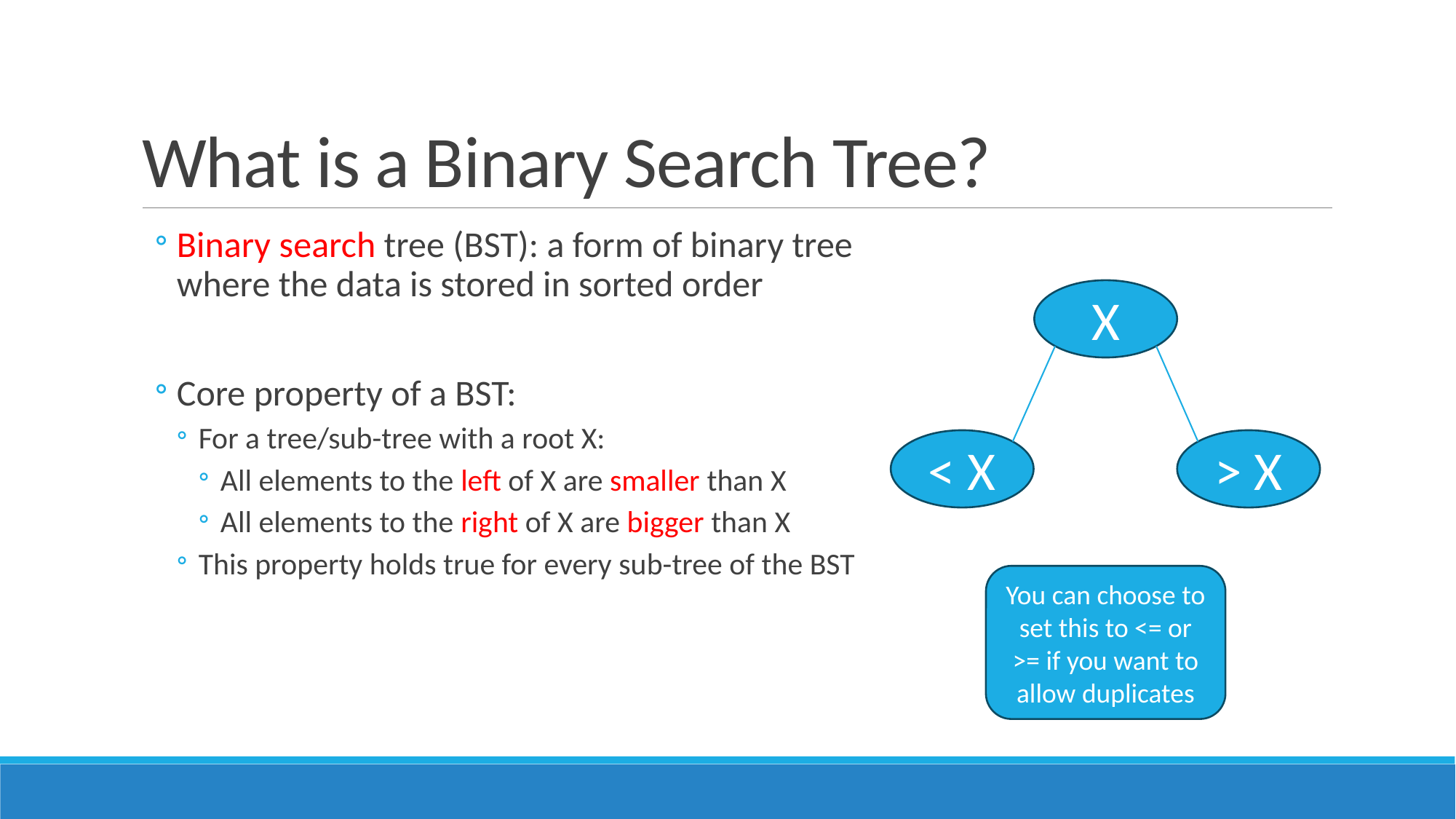

# What is a Binary Search Tree?
Binary search tree (BST): a form of binary tree where the data is stored in sorted order

Core property of a BST:
For a tree/sub-tree with a root X:
All elements to the left of X are smaller than X
All elements to the right of X are bigger than X
This property holds true for every sub-tree of the BST
X
< X
> X
You can choose to set this to <= or >= if you want to allow duplicates